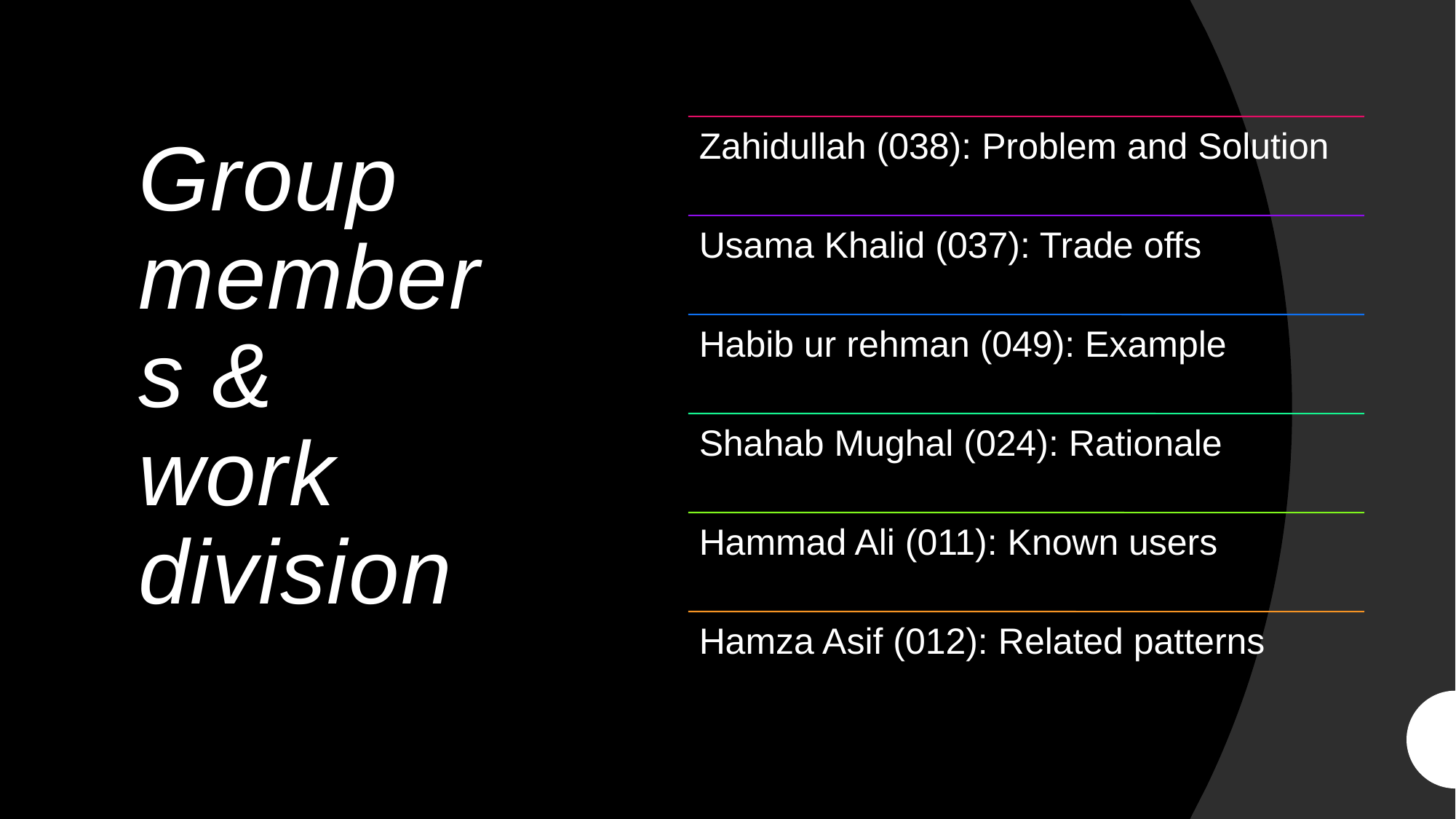

Zahidullah (038): Problem and Solution
Usama Khalid (037): Trade offs
Habib ur rehman (049): Example
Shahab Mughal (024): Rationale
Hammad Ali (011): Known users
Hamza Asif (012): Related patterns
# Group members & work division